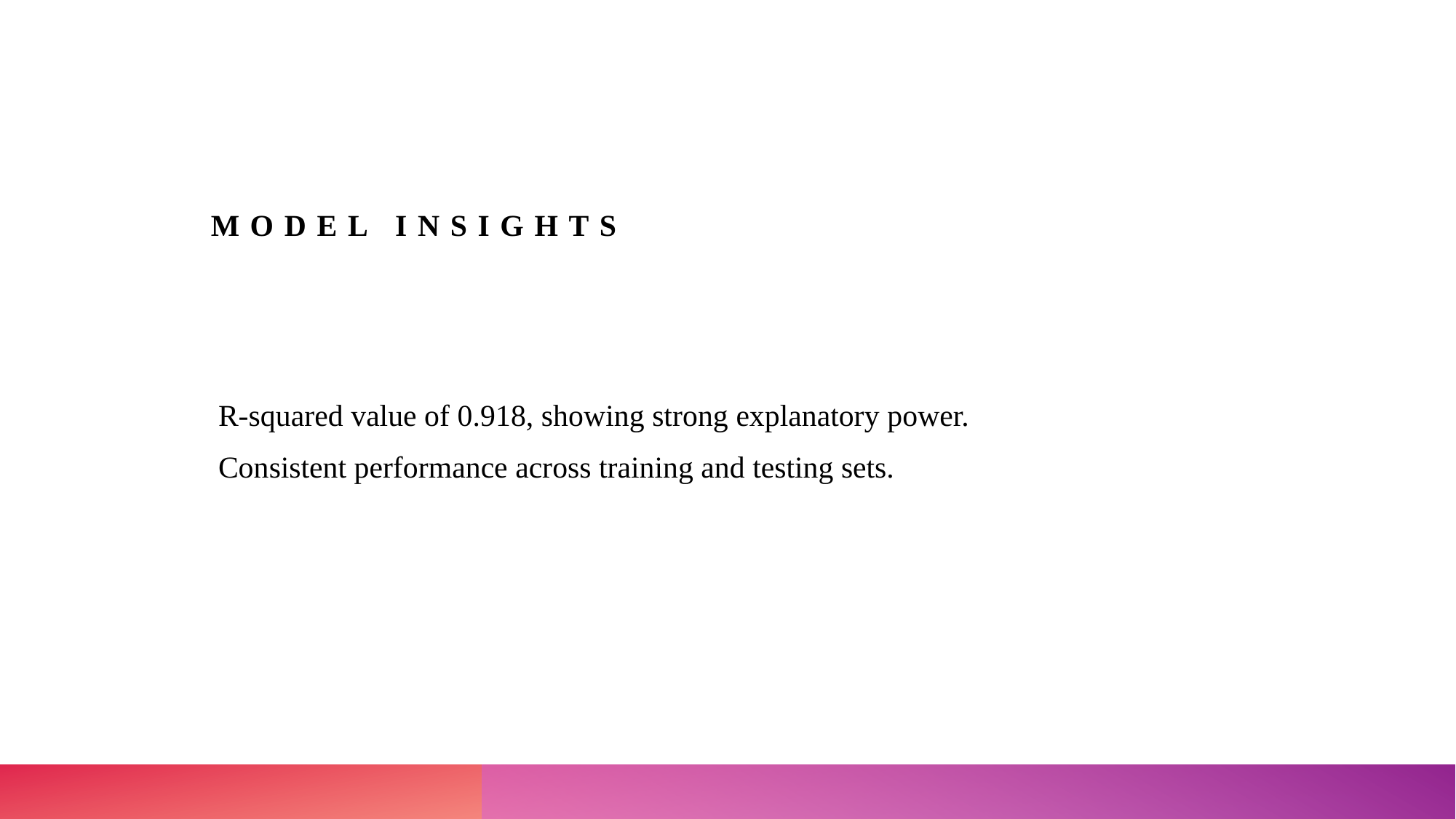

# Model Insights

R-squared value of 0.918, showing strong explanatory power.
Consistent performance across training and testing sets.